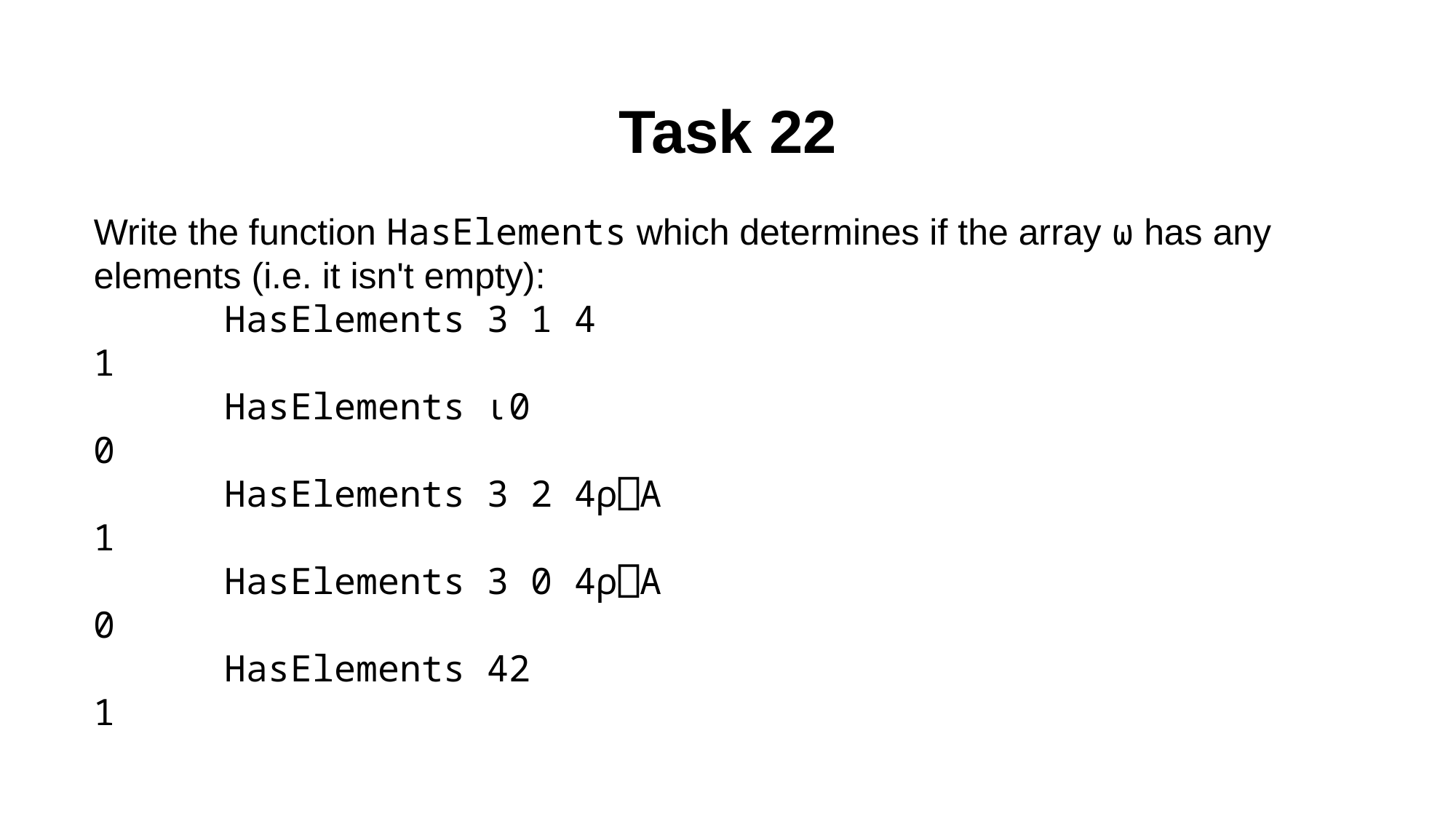

Task 22

Write the function HasElements which determines if the array ⍵ has any elements (i.e. it isn't empty):
      HasElements 3 1 4
1
      HasElements ⍳0
0
      HasElements 3 2 4⍴⎕A
1
      HasElements 3 0 4⍴⎕A
0
      HasElements 42
1